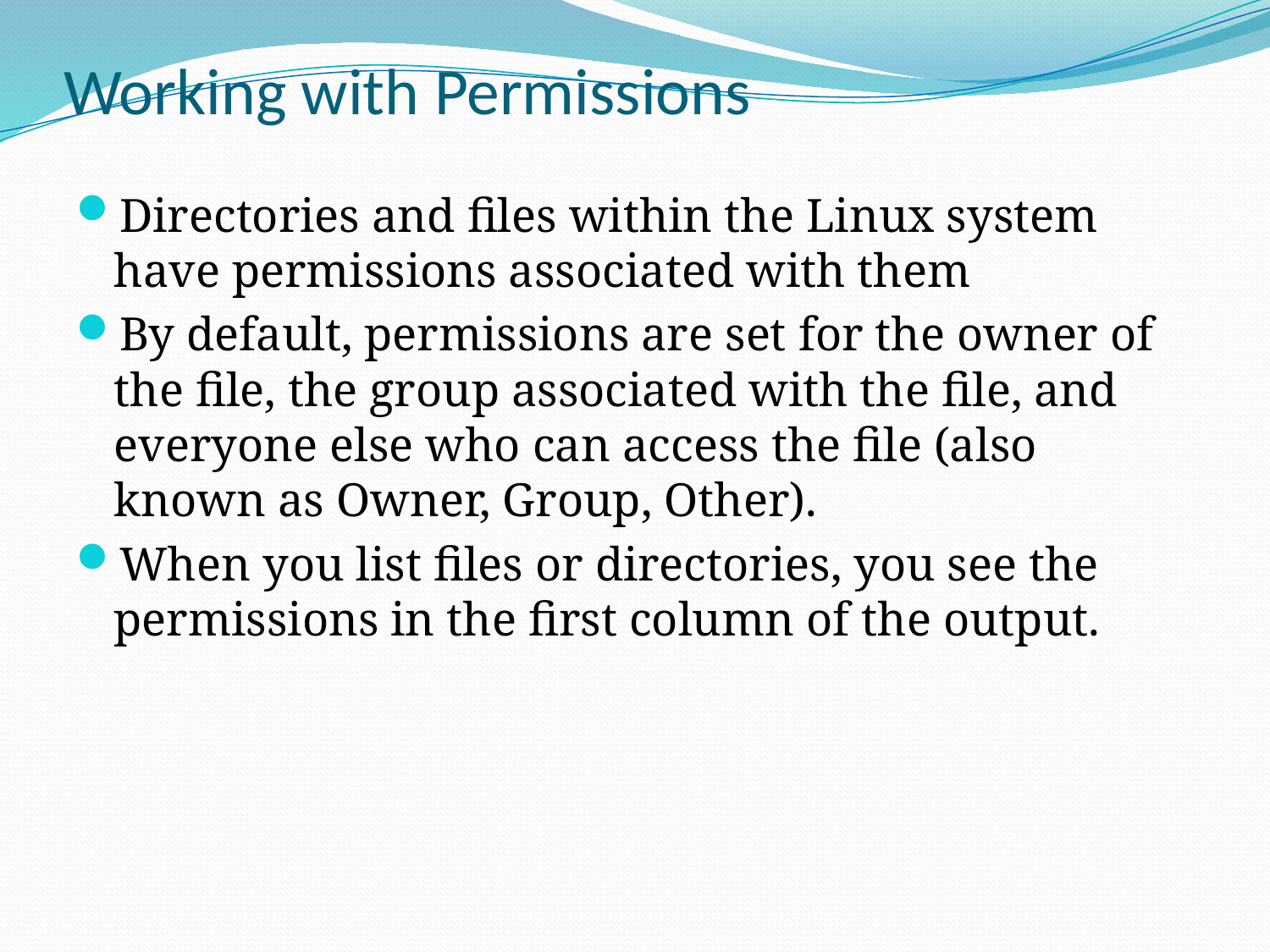

# Working with Permissions
Directories and files within the Linux system have permissions associated with them
By default, permissions are set for the owner of the file, the group associated with the file, and everyone else who can access the file (also known as Owner, Group, Other).
When you list files or directories, you see the permissions in the first column of the output.